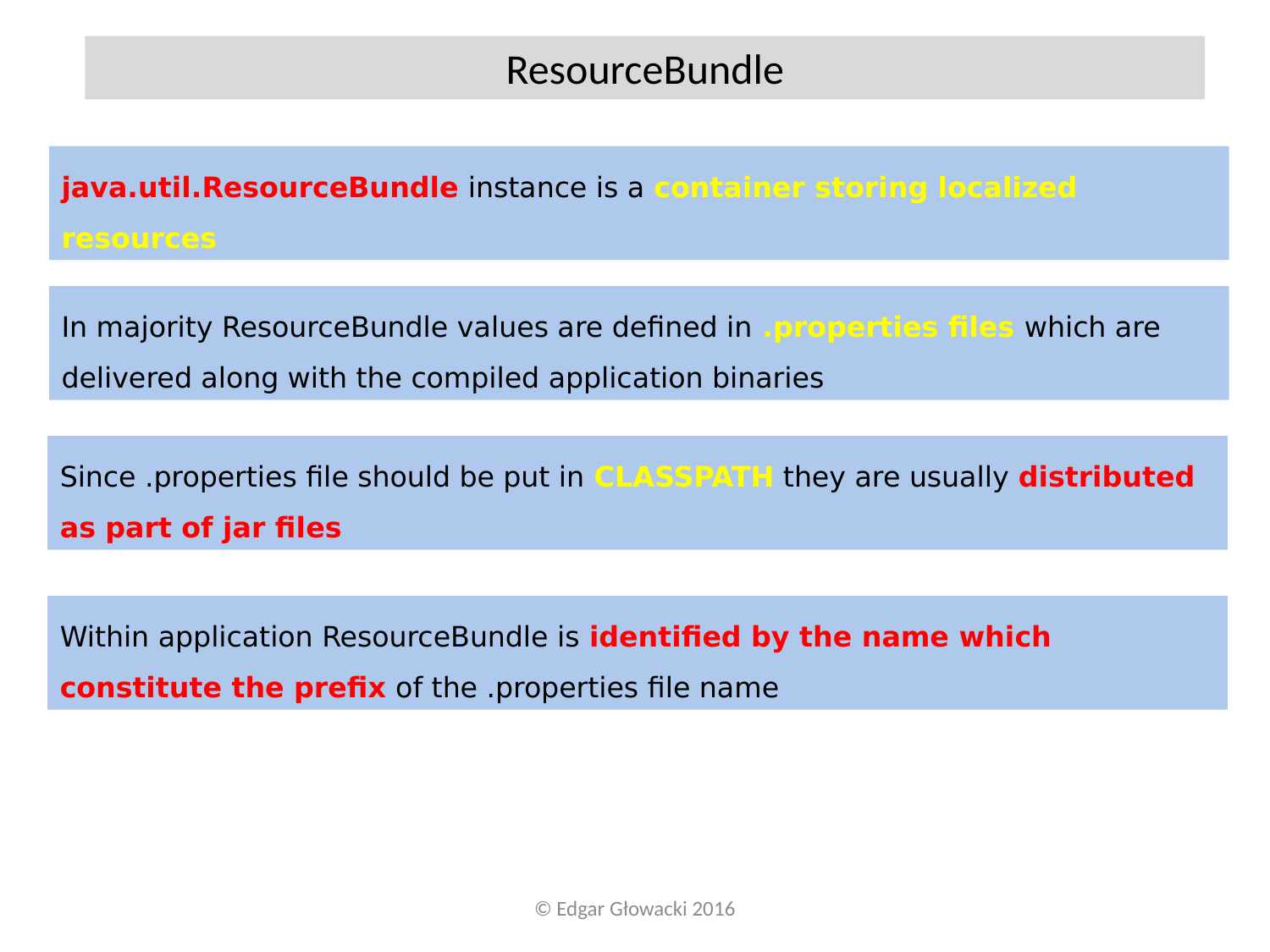

ResourceBundle
java.util.ResourceBundle instance is a container storing localized resources
In majority ResourceBundle values are defined in .properties files which are delivered along with the compiled application binaries
Since .properties file should be put in CLASSPATH they are usually distributed as part of jar files
Within application ResourceBundle is identified by the name which constitute the prefix of the .properties file name
© Edgar Głowacki 2016